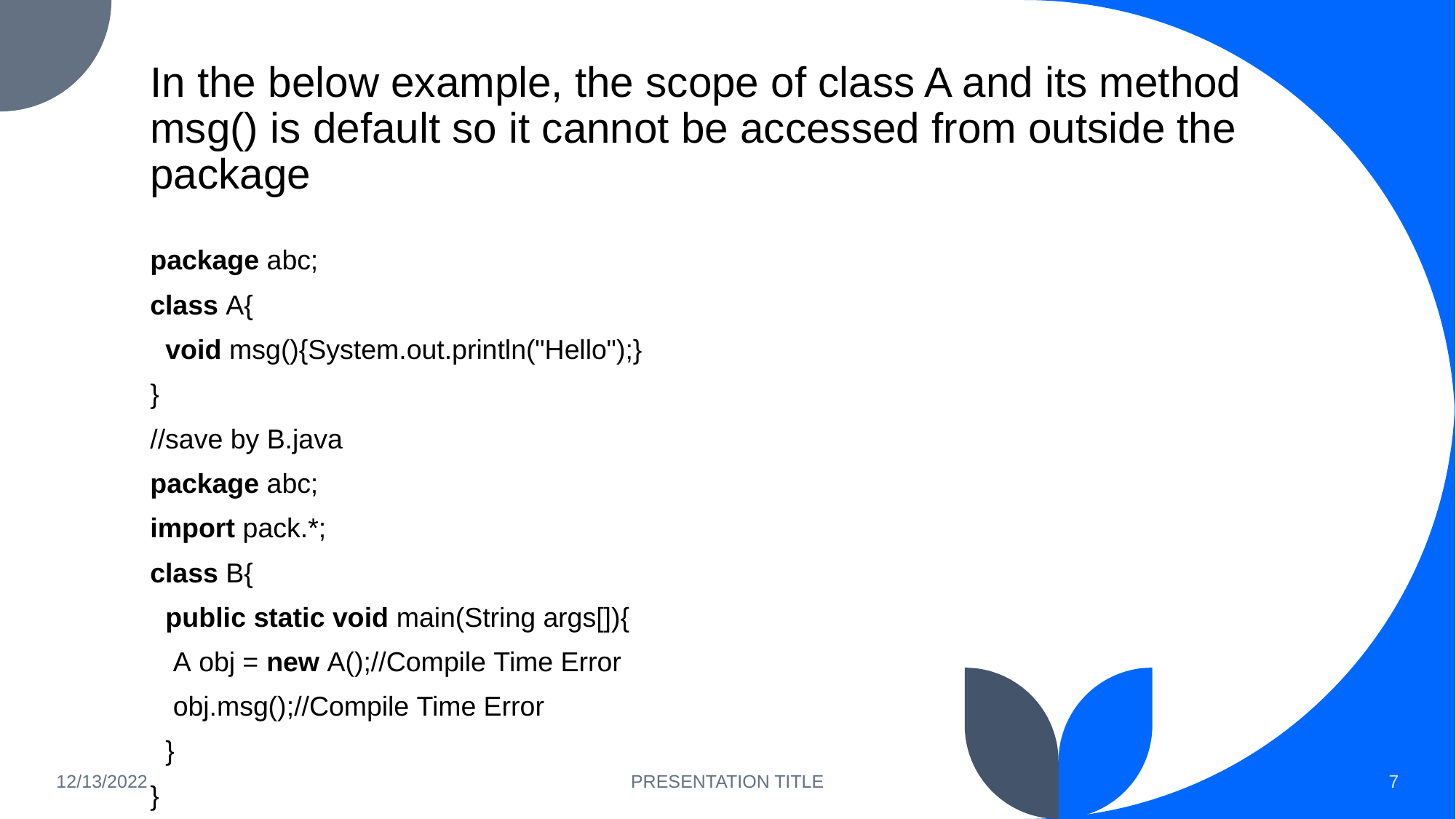

# In the below example, the scope of class A and its method msg() is default so it cannot be accessed from outside the package
package abc;
class A{
  void msg(){System.out.println("Hello");}
}
//save by B.java
package abc;
import pack.*;
class B{
  public static void main(String args[]){
   A obj = new A();//Compile Time Error
   obj.msg();//Compile Time Error
  }
}

12/13/2022
PRESENTATION TITLE
7